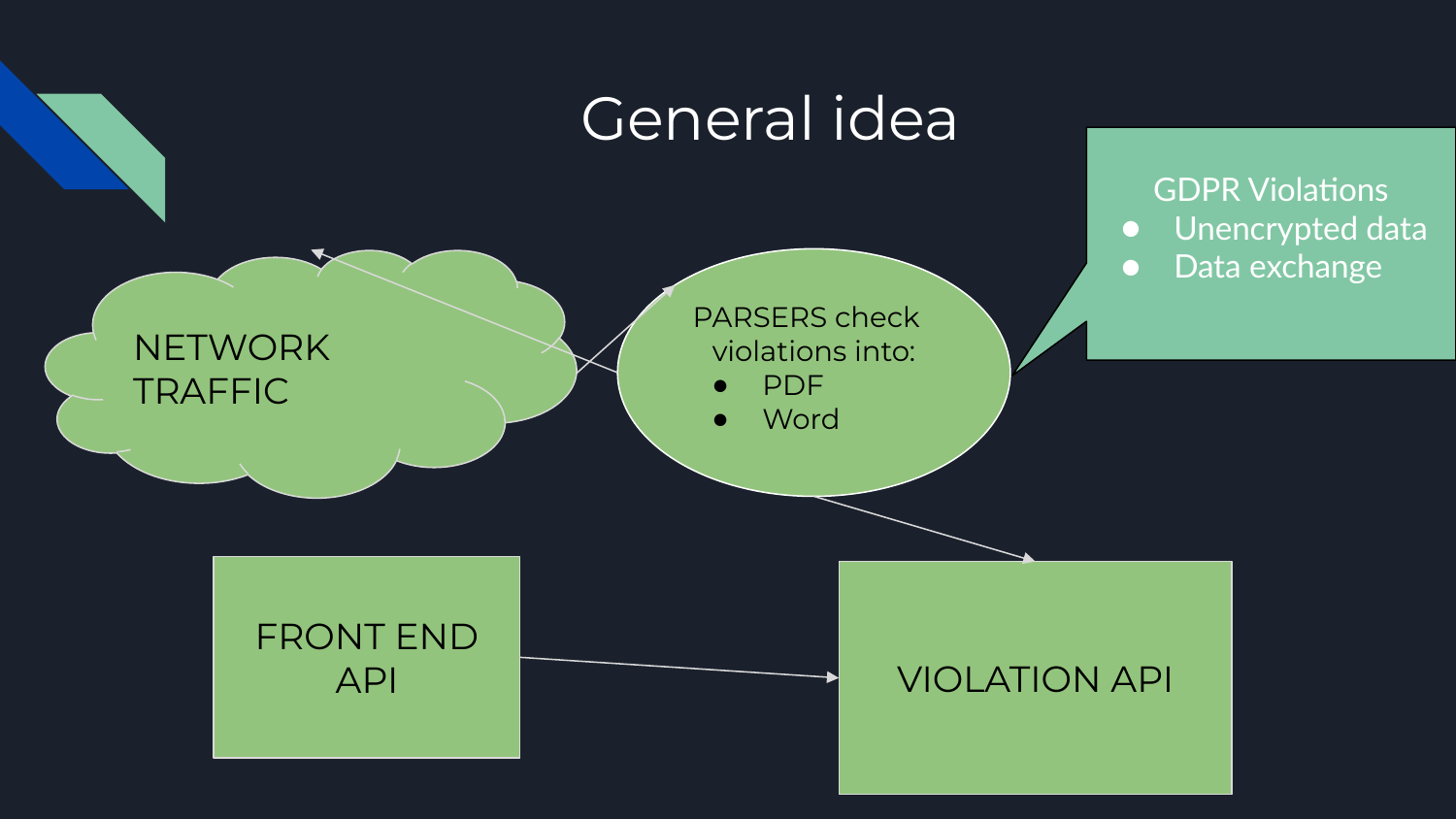

# General idea
GDPR Violations
Unencrypted data
Data exchange

NETWORK TRAFFIC
PARSERS check
violations into:
PDF
Word

FRONT END API
VIOLATION API